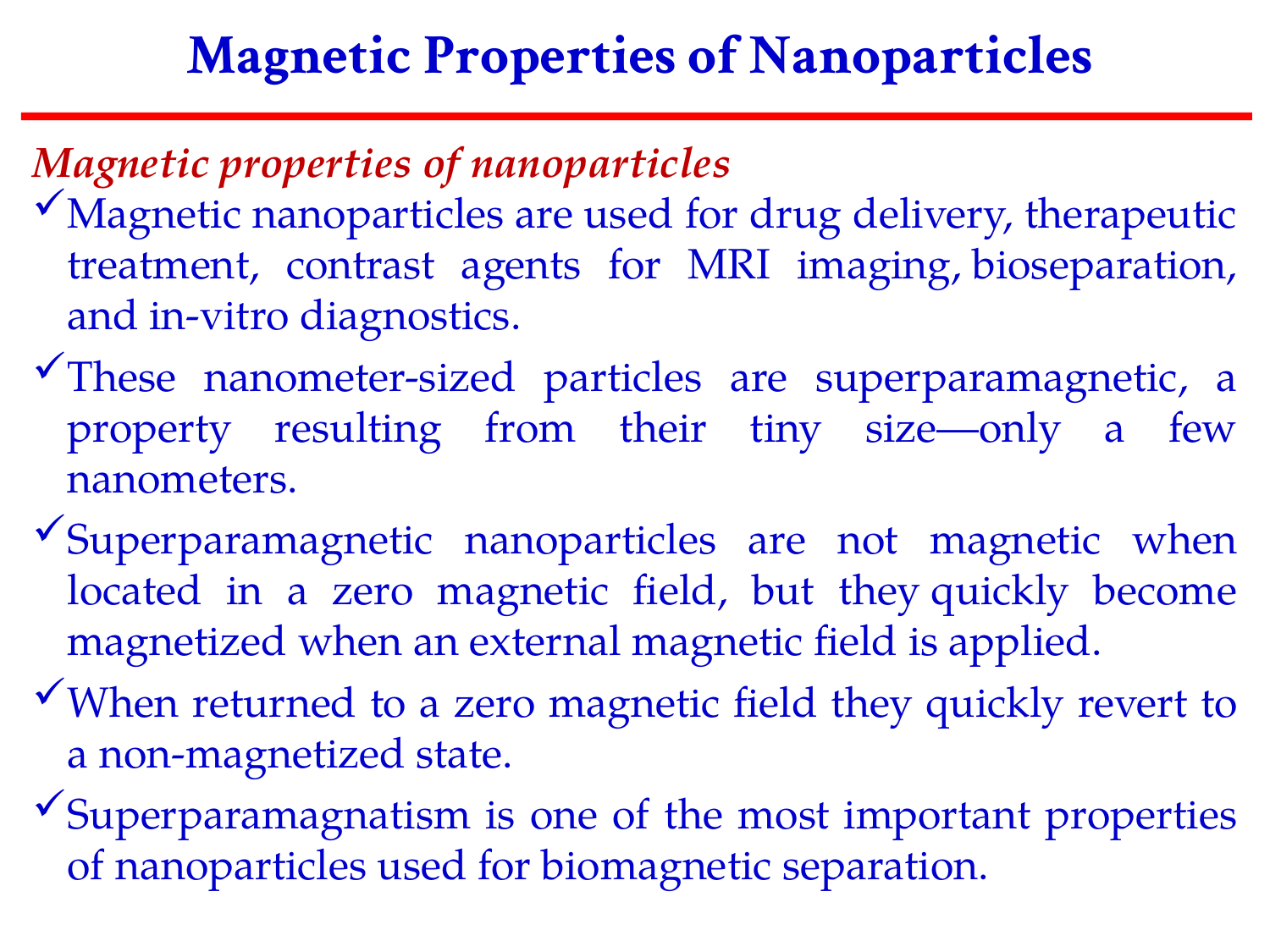

Magnetic Properties of Nanoparticles

Magnetic properties of nanoparticles
Magnetic nanoparticles are used for drug delivery, therapeutic treatment, contrast agents for MRI imaging, bioseparation, and in-vitro diagnostics.
These nanometer-sized particles are superparamagnetic, a property resulting from their tiny size—only a few nanometers.
Superparamagnetic nanoparticles are not magnetic when located in a zero magnetic field, but they quickly become magnetized when an external magnetic field is applied.
When returned to a zero magnetic field they quickly revert to a non-magnetized state.
Superparamagnatism is one of the most important properties of nanoparticles used for biomagnetic separation.